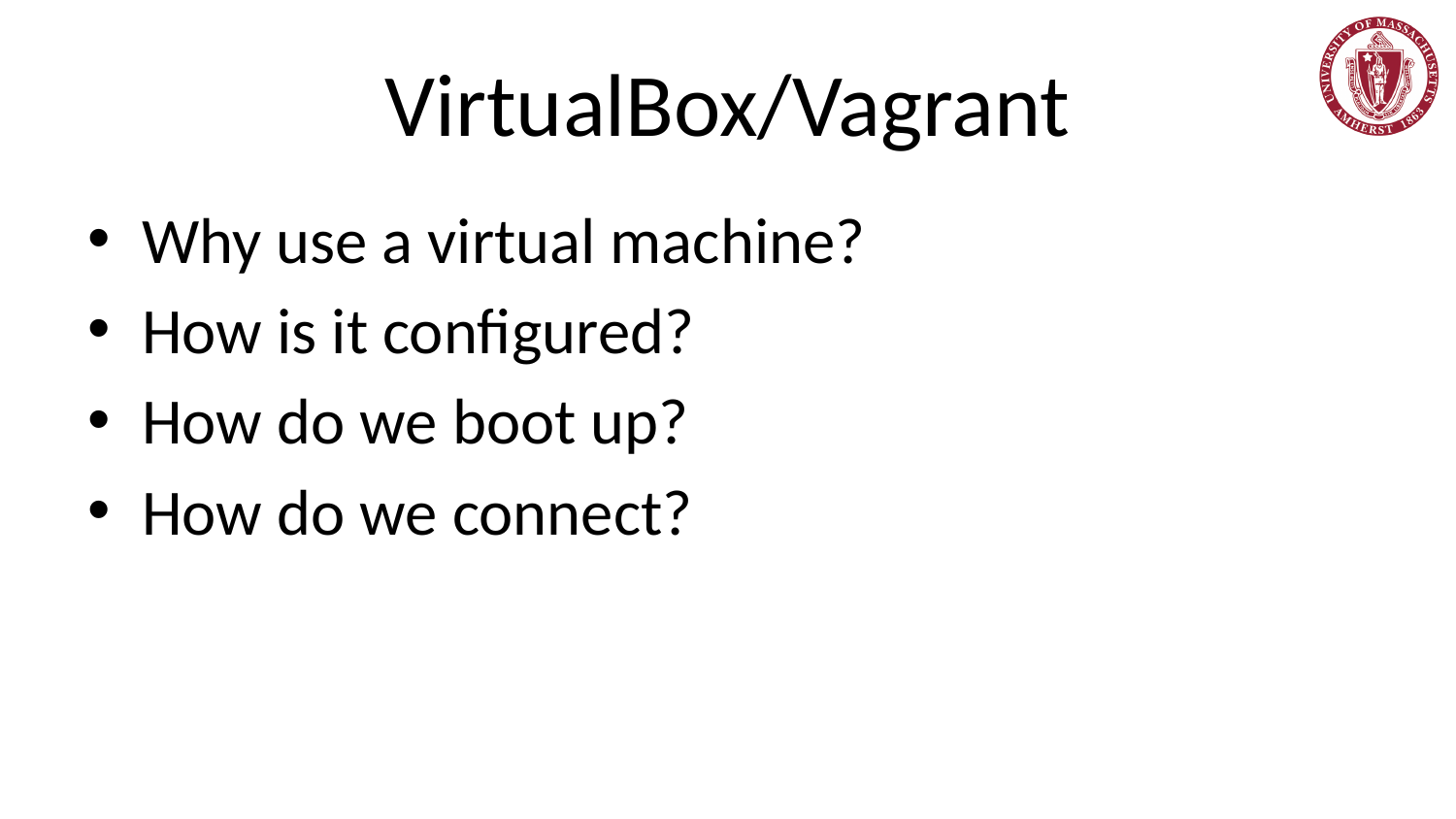

# VirtualBox/Vagrant
Why use a virtual machine?
How is it configured?
How do we boot up?
How do we connect?